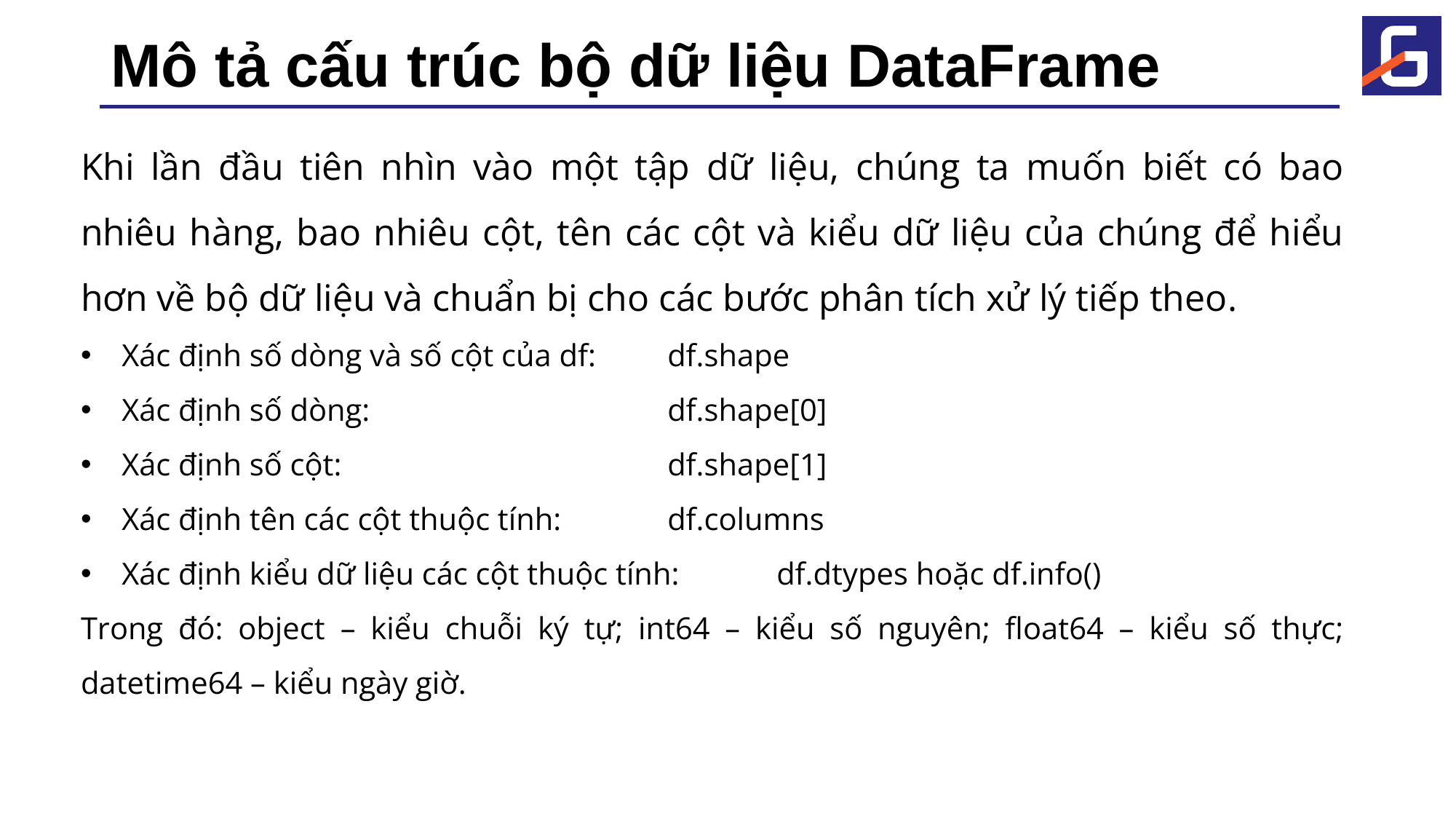

# Mô tả cấu trúc bộ dữ liệu DataFrame
Khi lần đầu tiên nhìn vào một tập dữ liệu, chúng ta muốn biết có bao nhiêu hàng, bao nhiêu cột, tên các cột và kiểu dữ liệu của chúng để hiểu hơn về bộ dữ liệu và chuẩn bị cho các bước phân tích xử lý tiếp theo.
Xác định số dòng và số cột của df:	df.shape
Xác định số dòng:			df.shape[0]
Xác định số cột:			df.shape[1]
Xác định tên các cột thuộc tính:	df.columns
Xác định kiểu dữ liệu các cột thuộc tính:	df.dtypes hoặc df.info()
Trong đó: object – kiểu chuỗi ký tự; int64 – kiểu số nguyên; float64 – kiểu số thực; datetime64 – kiểu ngày giờ.